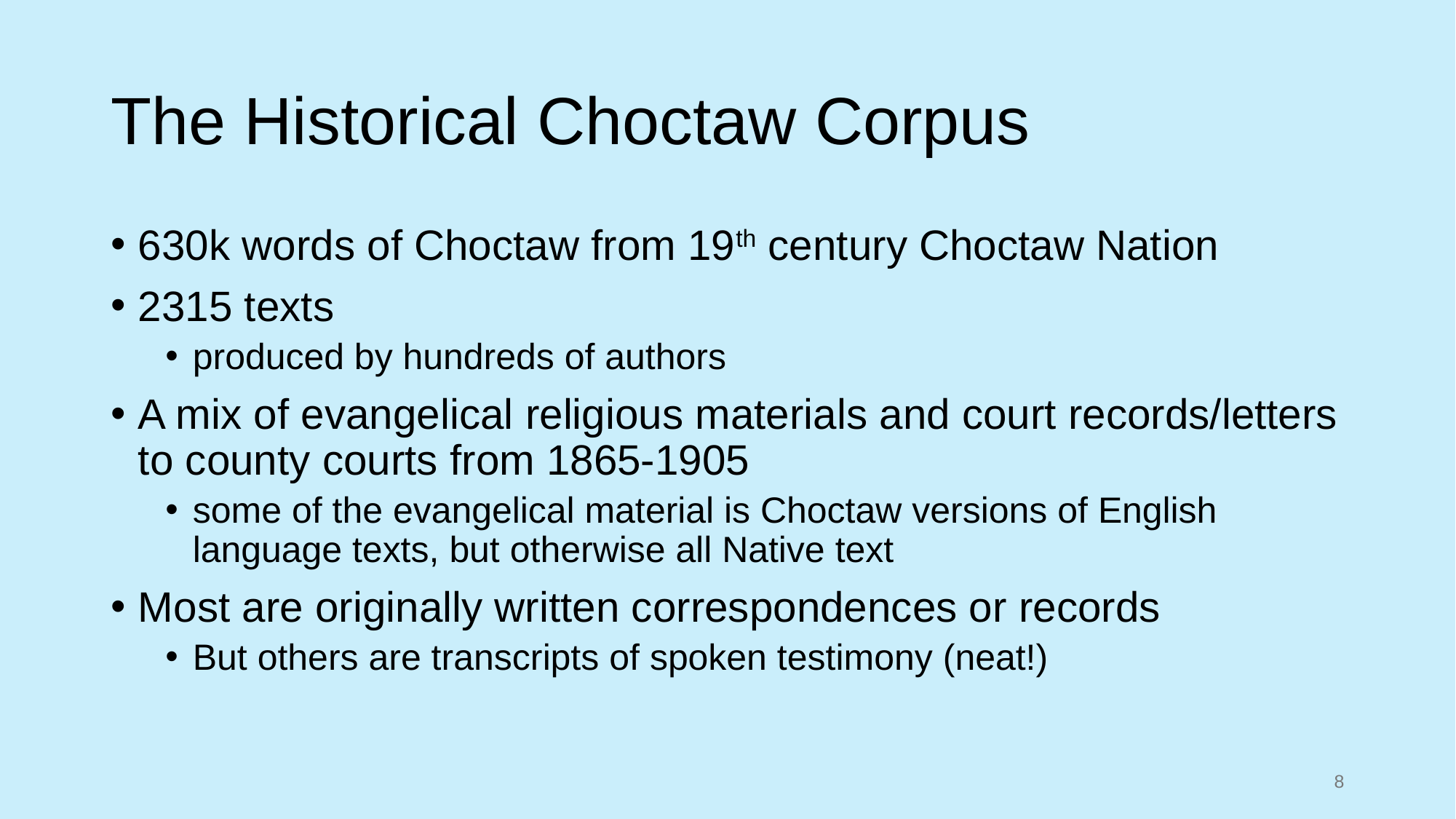

# The Historical Choctaw Corpus
630k words of Choctaw from 19th century Choctaw Nation
2315 texts
produced by hundreds of authors
A mix of evangelical religious materials and court records/letters to county courts from 1865-1905
some of the evangelical material is Choctaw versions of English language texts, but otherwise all Native text
Most are originally written correspondences or records
But others are transcripts of spoken testimony (neat!)
8